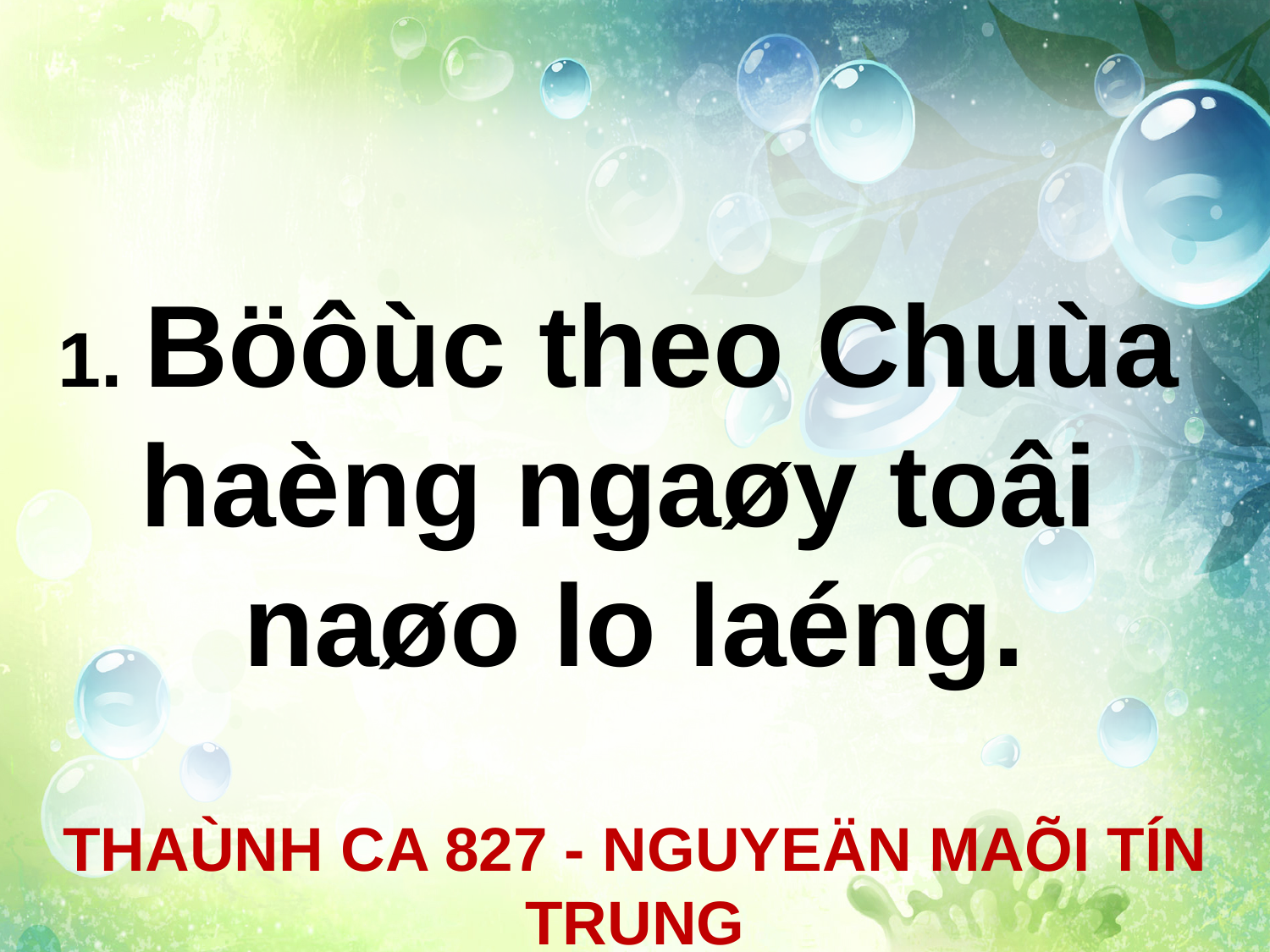

1. Böôùc theo Chuùa
haèng ngaøy toâi
naøo lo laéng.
THAÙNH CA 827 - NGUYEÄN MAÕI TÍN TRUNG